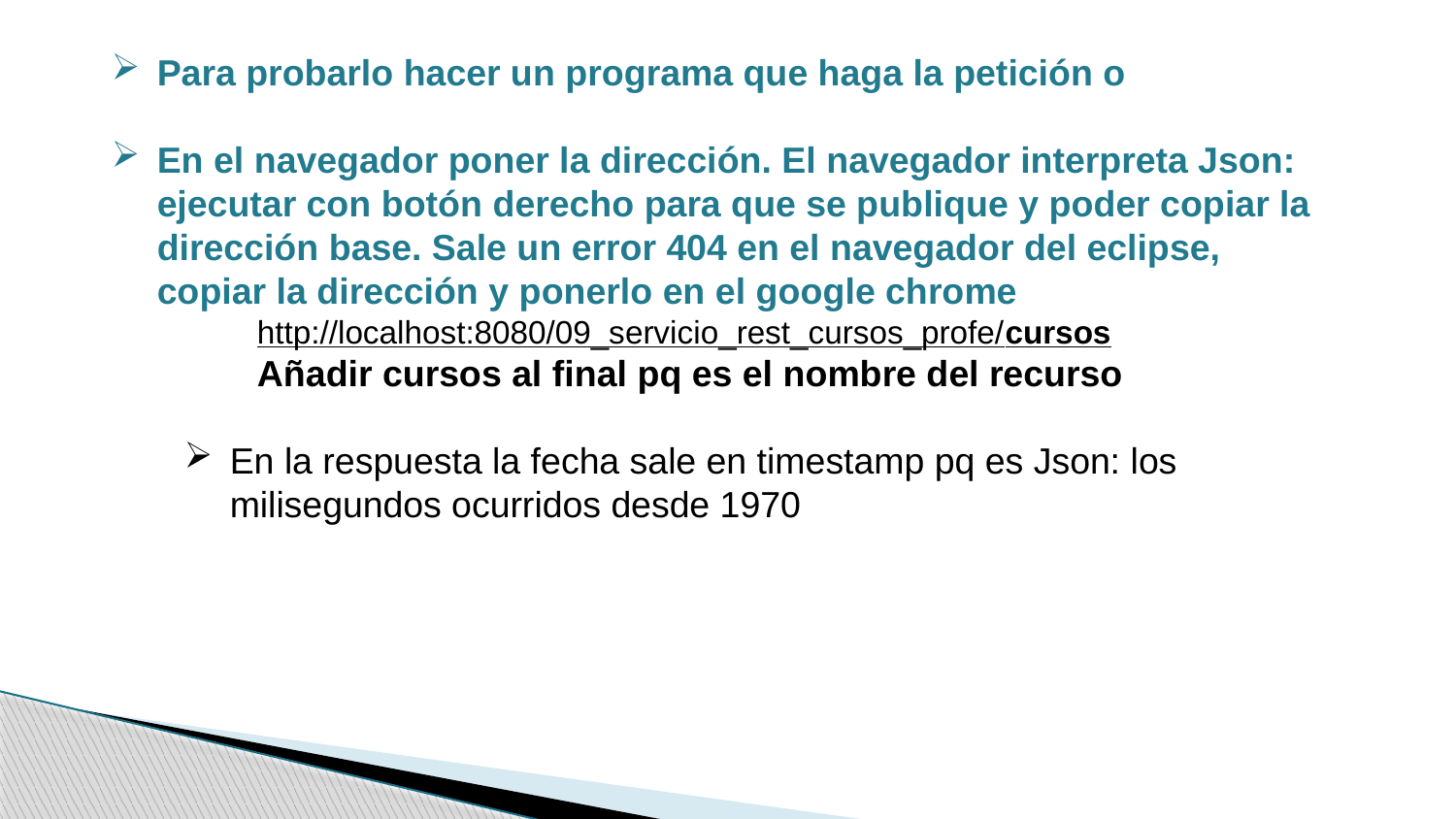

Para probarlo hacer un programa que haga la petición o

En el navegador poner la dirección. El navegador interpreta Json: ejecutar con botón derecho para que se publique y poder copiar la dirección base. Sale un error 404 en el navegador del eclipse, copiar la dirección y ponerlo en el google chrome
http://localhost:8080/09_servicio_rest_cursos_profe/cursos
	Añadir cursos al final pq es el nombre del recurso

En la respuesta la fecha sale en timestamp pq es Json: los milisegundos ocurridos desde 1970